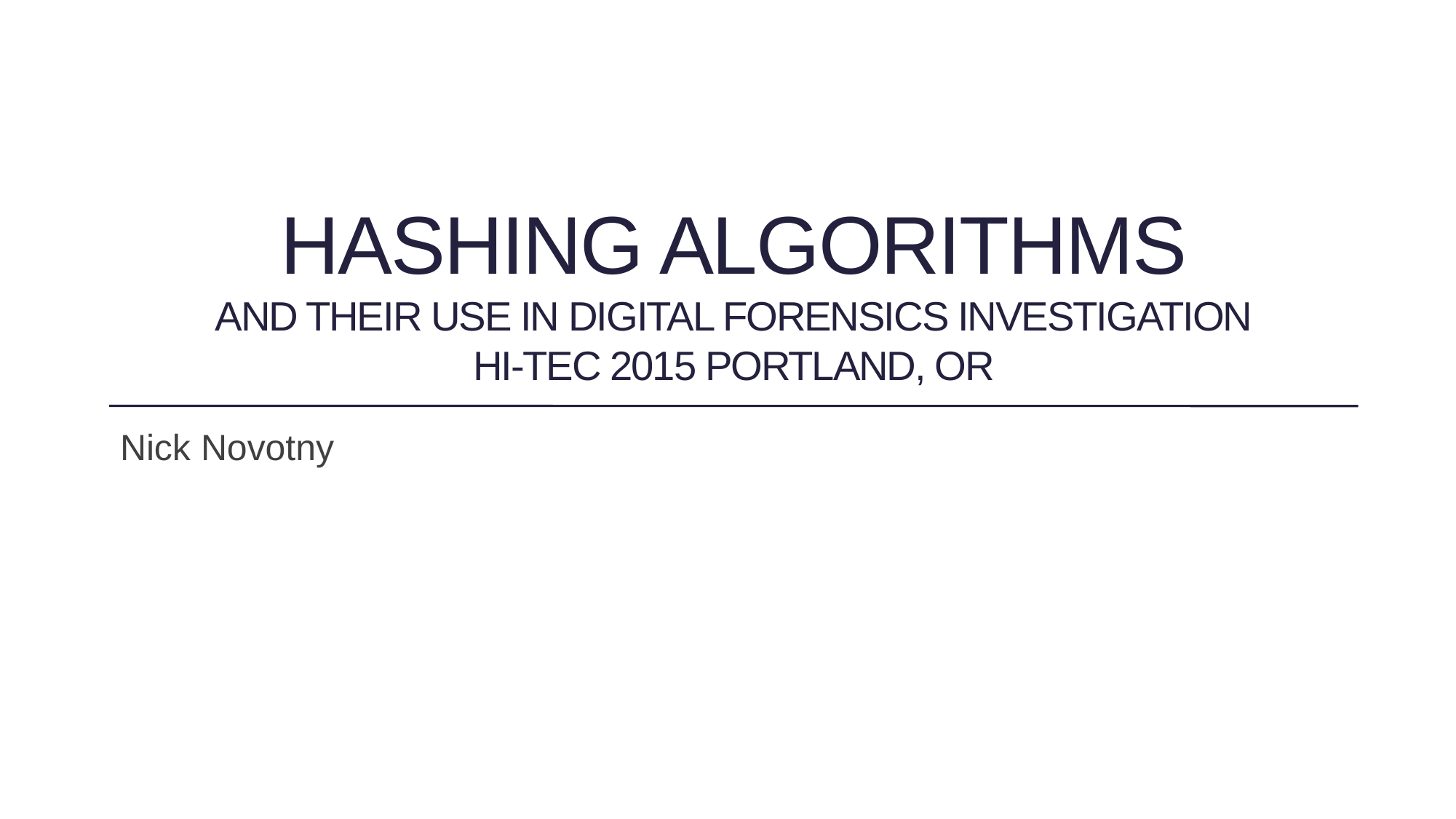

# Hashing Algorithms and Their Use in Digital Forensics Investigation HI-TEC 2015 PORTLAND, OR
Nick Novotny